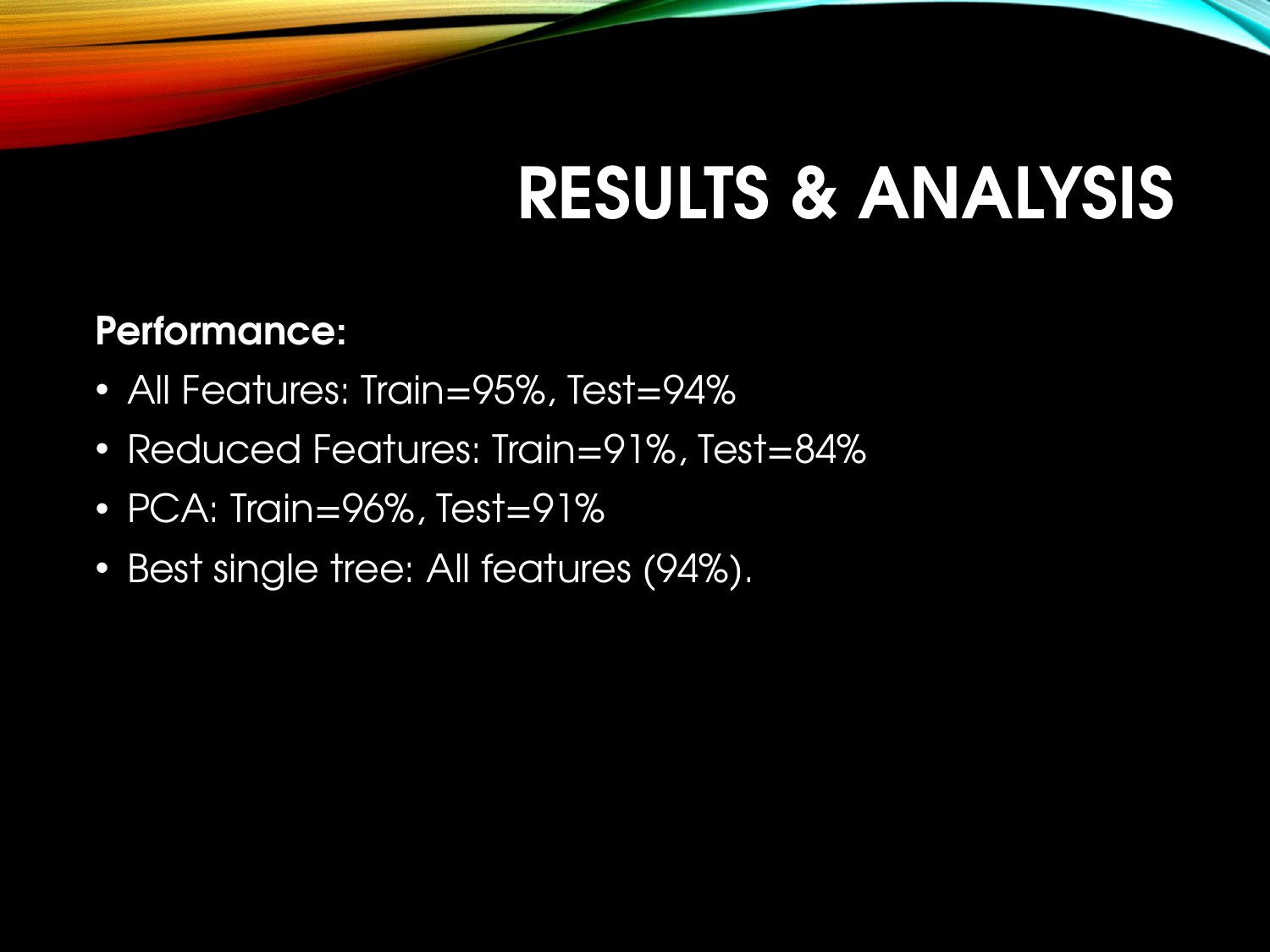

# Results & Analysis
Performance:
All Features: Train=95%, Test=94%
Reduced Features: Train=91%, Test=84%
PCA: Train=96%, Test=91%
Best single tree: All features (94%).